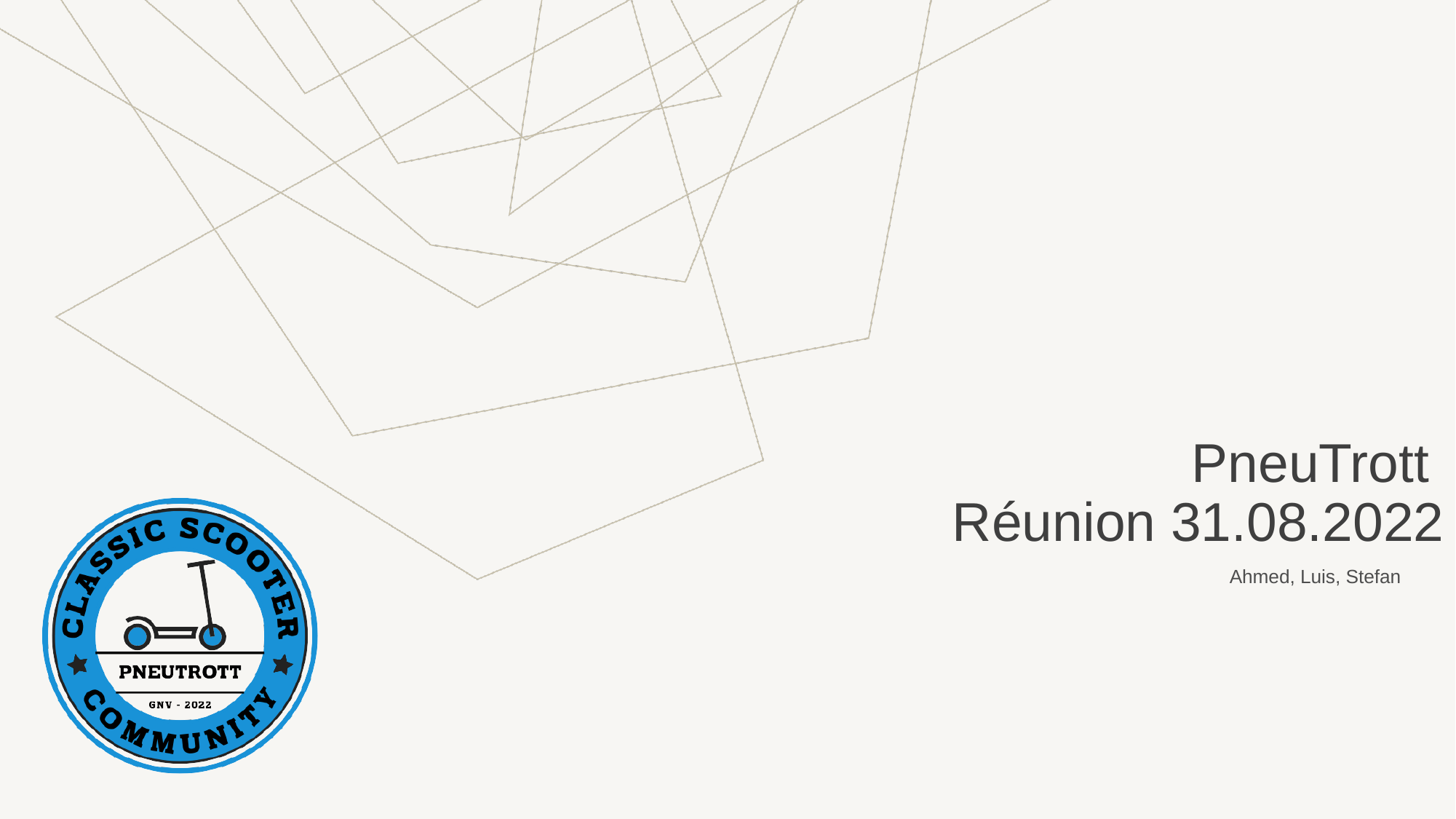

# PneuTrott
Réunion 31.08.2022
Ahmed, Luis, Stefan